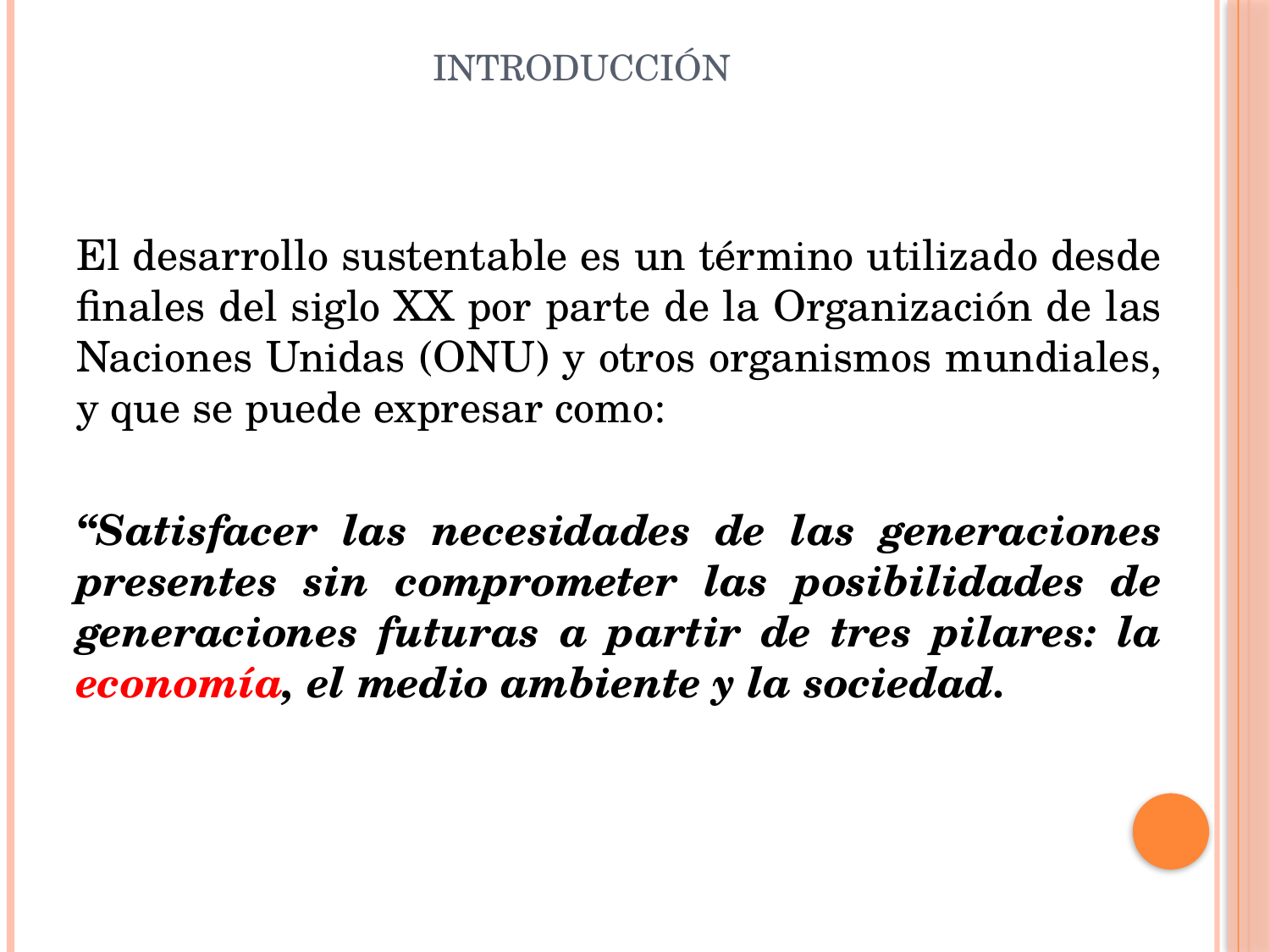

# Introducción

El desarrollo sustentable es un término utilizado desde finales del siglo XX por parte de la Organización de las Naciones Unidas (ONU) y otros organismos mundiales, y que se puede expresar como:

“Satisfacer las necesidades de las generaciones presentes sin comprometer las posibilidades de generaciones futuras a partir de tres pilares: la economía, el medio ambiente y la sociedad.